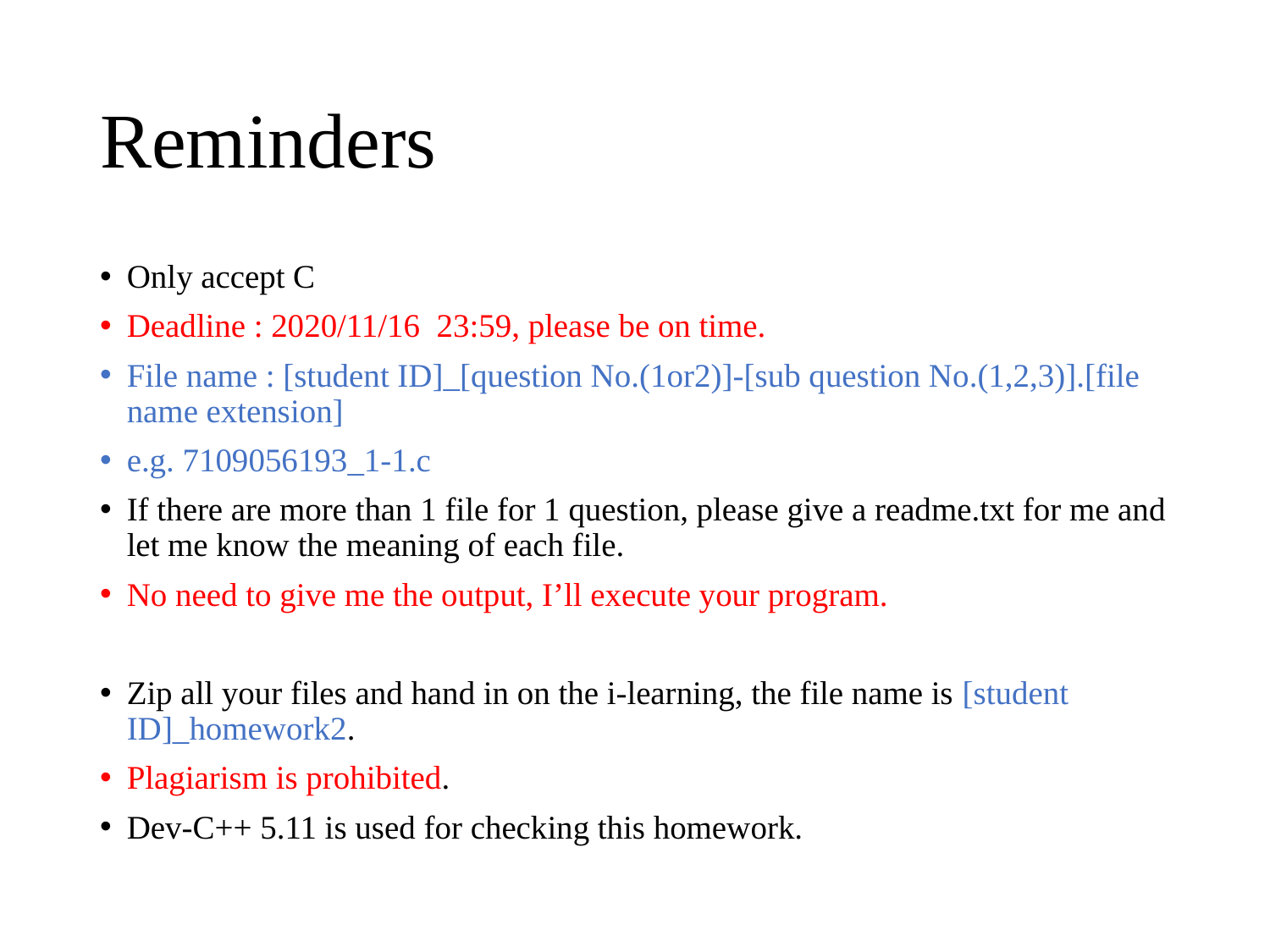

# Reminders
Only accept C
Deadline : 2020/11/16  23:59, please be on time.
File name : [student ID]_[question No.(1or2)]-[sub question No.(1,2,3)].[file name extension]
e.g. 7109056193_1-1.c
If there are more than 1 file for 1 question, please give a readme.txt for me and let me know the meaning of each file.
No need to give me the output, I’ll execute your program.

Zip all your files and hand in on the i-learning, the file name is [student ID]_homework2.
Plagiarism is prohibited.
Dev-C++ 5.11 is used for checking this homework.